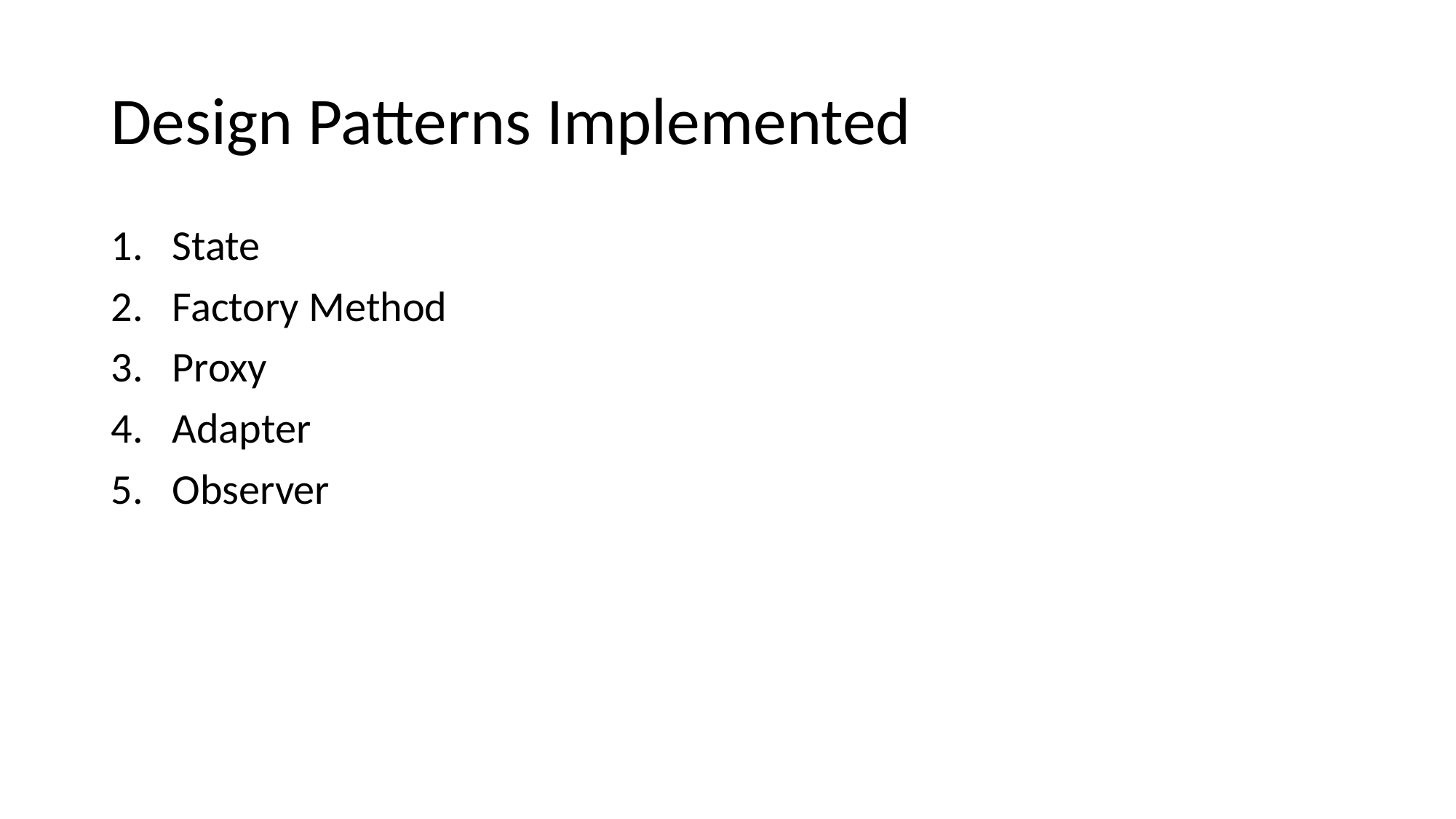

# Design Patterns Implemented
State
Factory Method
Proxy
Adapter
Observer